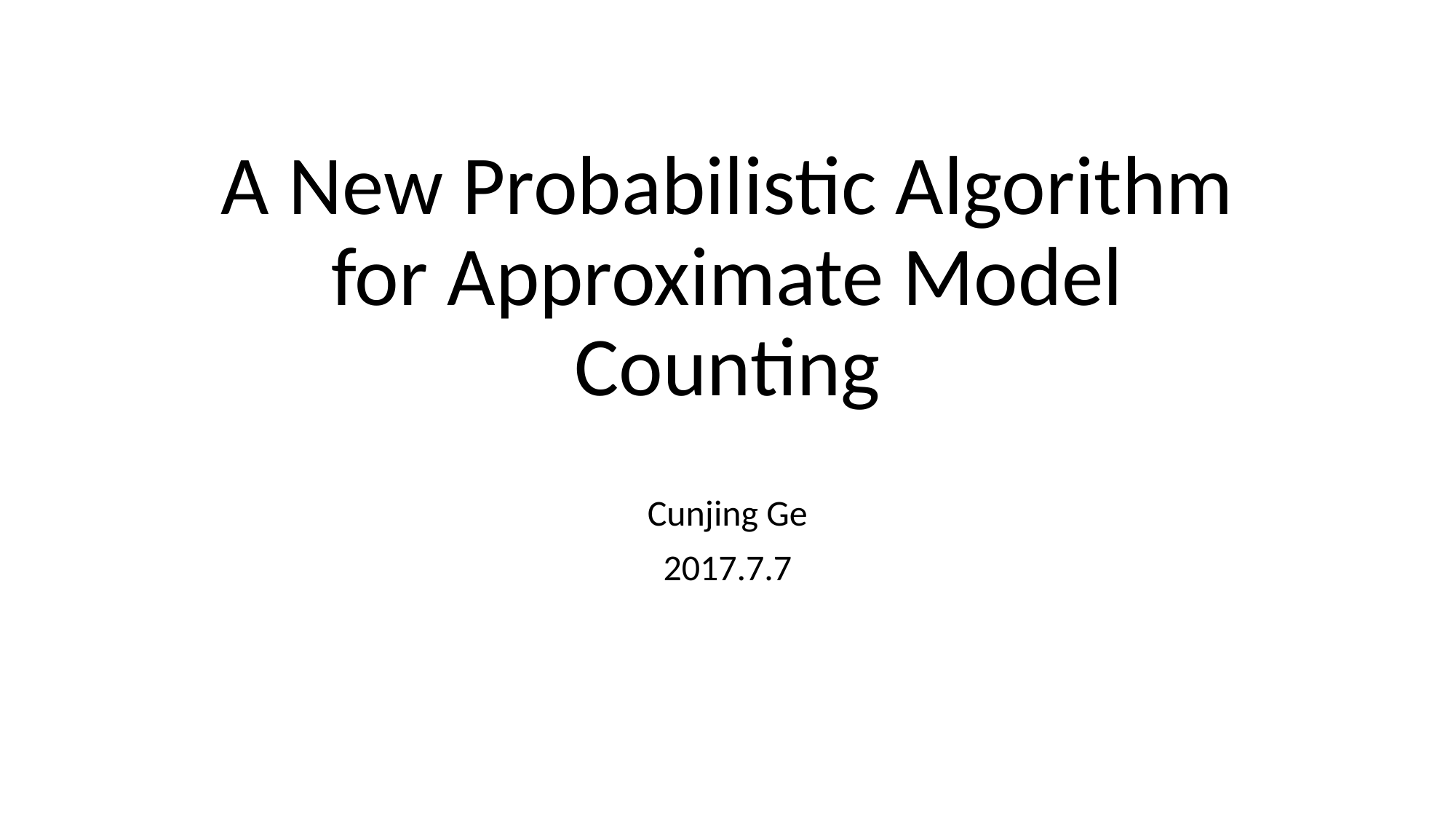

# A New Probabilistic Algorithm for Approximate Model Counting

Cunjing Ge
2017.7.7